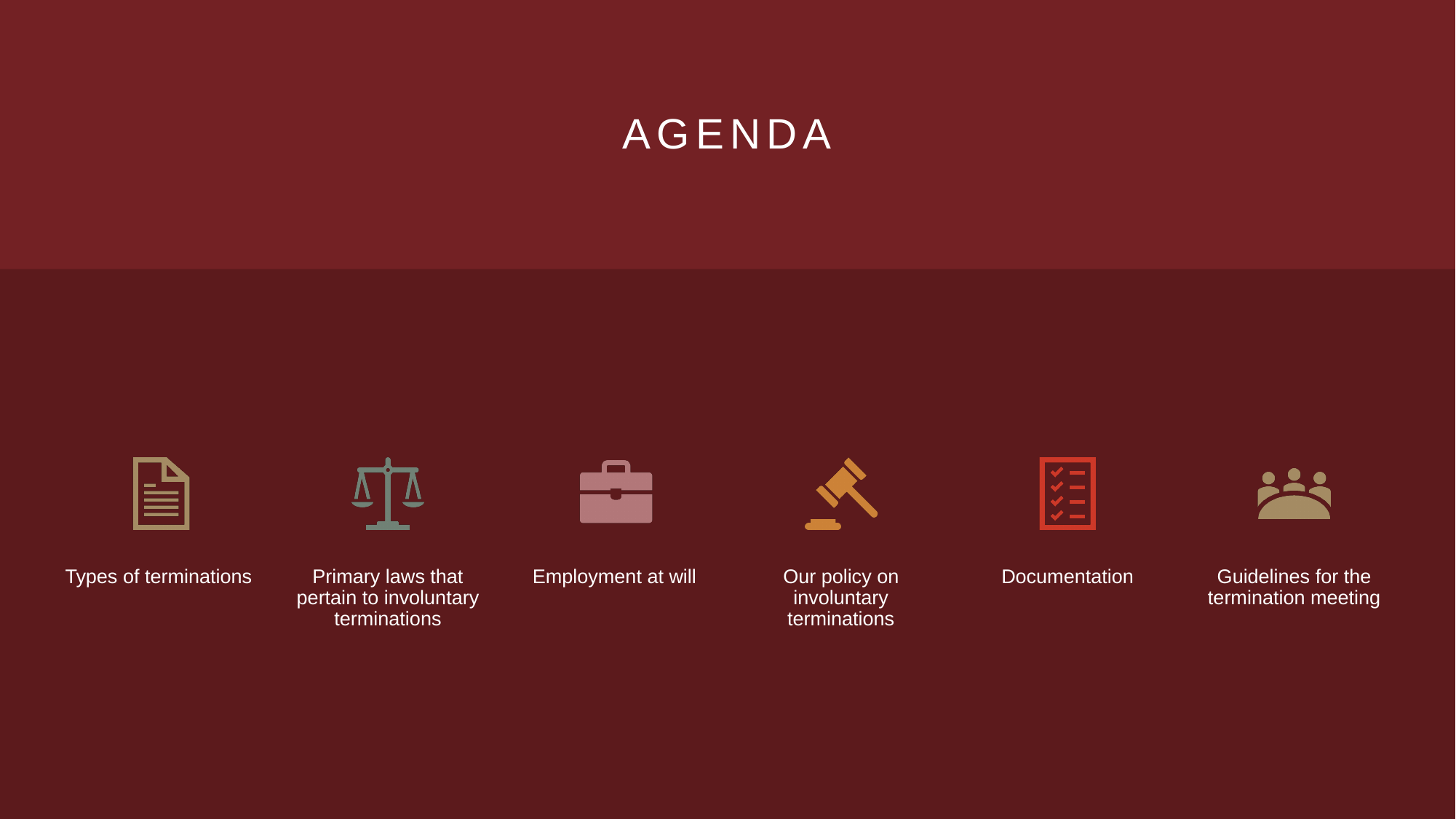

# Agenda

Types of terminations
Primary laws that pertain to involuntary terminations
Employment at will
Our policy on involuntary terminations
Documentation
Guidelines for the termination meeting